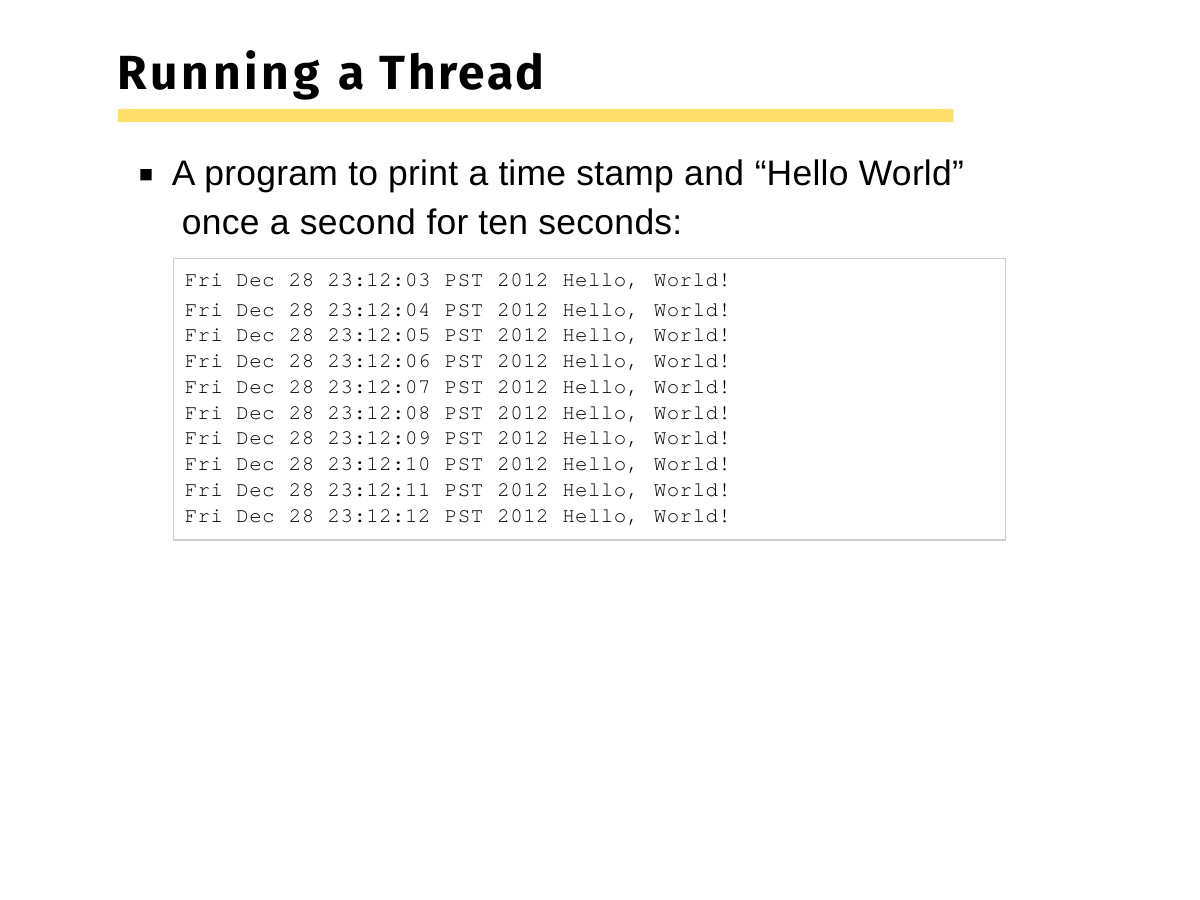

# Running a Thread
A program to print a time stamp and “Hello World”  once a second for ten seconds:

| Fri | Dec | 28 | 23:12:03 | PST | 2012 | Hello, | World! |
| --- | --- | --- | --- | --- | --- | --- | --- |
| Fri | Dec | 28 | 23:12:04 | PST | 2012 | Hello, | World! |
| Fri | Dec | 28 | 23:12:05 | PST | 2012 | Hello, | World! |
| Fri | Dec | 28 | 23:12:06 | PST | 2012 | Hello, | World! |
| Fri | Dec | 28 | 23:12:07 | PST | 2012 | Hello, | World! |
| Fri | Dec | 28 | 23:12:08 | PST | 2012 | Hello, | World! |
| Fri | Dec | 28 | 23:12:09 | PST | 2012 | Hello, | World! |
| Fri | Dec | 28 | 23:12:10 | PST | 2012 | Hello, | World! |
| Fri | Dec | 28 | 23:12:11 | PST | 2012 | Hello, | World! |
| Fri | Dec | 28 | 23:12:12 | PST | 2012 | Hello, | World! |